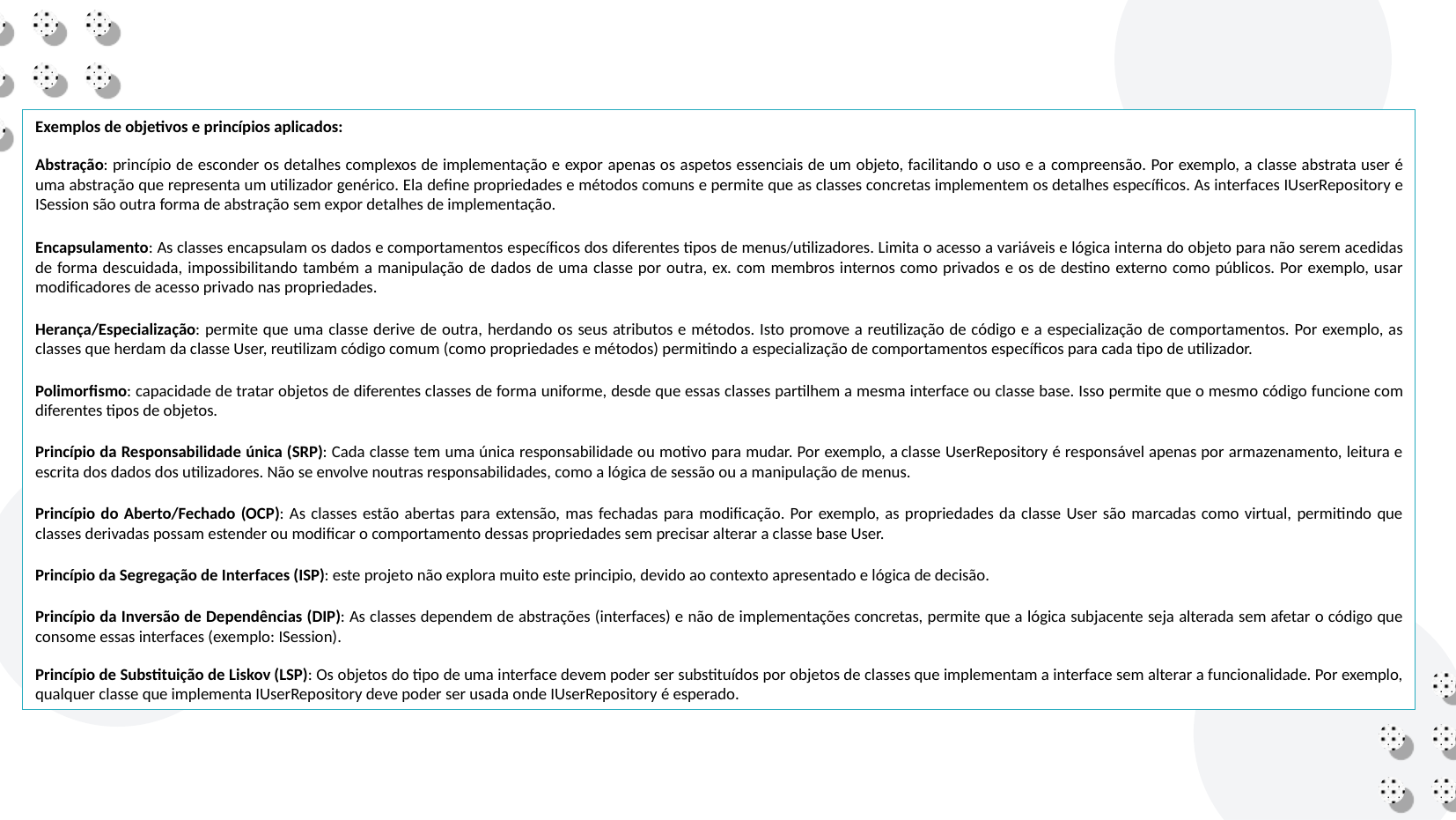

Exemplos de objetivos e princípios aplicados:
Abstração: princípio de esconder os detalhes complexos de implementação e expor apenas os aspetos essenciais de um objeto, facilitando o uso e a compreensão. Por exemplo, a classe abstrata user é uma abstração que representa um utilizador genérico. Ela define propriedades e métodos comuns e permite que as classes concretas implementem os detalhes específicos. As interfaces IUserRepository e ISession são outra forma de abstração sem expor detalhes de implementação.

Encapsulamento: As classes encapsulam os dados e comportamentos específicos dos diferentes tipos de menus/utilizadores. Limita o acesso a variáveis e lógica interna do objeto para não serem acedidas de forma descuidada, impossibilitando também a manipulação de dados de uma classe por outra, ex. com membros internos como privados e os de destino externo como públicos. Por exemplo, usar modificadores de acesso privado nas propriedades.
Herança/Especialização: permite que uma classe derive de outra, herdando os seus atributos e métodos. Isto promove a reutilização de código e a especialização de comportamentos. Por exemplo, as classes que herdam da classe User, reutilizam código comum (como propriedades e métodos) permitindo a especialização de comportamentos específicos para cada tipo de utilizador.
Polimorfismo: capacidade de tratar objetos de diferentes classes de forma uniforme, desde que essas classes partilhem a mesma interface ou classe base. Isso permite que o mesmo código funcione com diferentes tipos de objetos.
Princípio da Responsabilidade única (SRP): Cada classe tem uma única responsabilidade ou motivo para mudar. Por exemplo, a classe UserRepository é responsável apenas por armazenamento, leitura e escrita dos dados dos utilizadores. Não se envolve noutras responsabilidades, como a lógica de sessão ou a manipulação de menus.
Princípio do Aberto/Fechado (OCP): As classes estão abertas para extensão, mas fechadas para modificação. Por exemplo, as propriedades da classe User são marcadas como virtual, permitindo que classes derivadas possam estender ou modificar o comportamento dessas propriedades sem precisar alterar a classe base User.
Princípio da Segregação de Interfaces (ISP): este projeto não explora muito este principio, devido ao contexto apresentado e lógica de decisão.
Princípio da Inversão de Dependências (DIP): As classes dependem de abstrações (interfaces) e não de implementações concretas, permite que a lógica subjacente seja alterada sem afetar o código que consome essas interfaces (exemplo: ISession).
Princípio de Substituição de Liskov (LSP): Os objetos do tipo de uma interface devem poder ser substituídos por objetos de classes que implementam a interface sem alterar a funcionalidade. Por exemplo, qualquer classe que implementa IUserRepository deve poder ser usada onde IUserRepository é esperado.